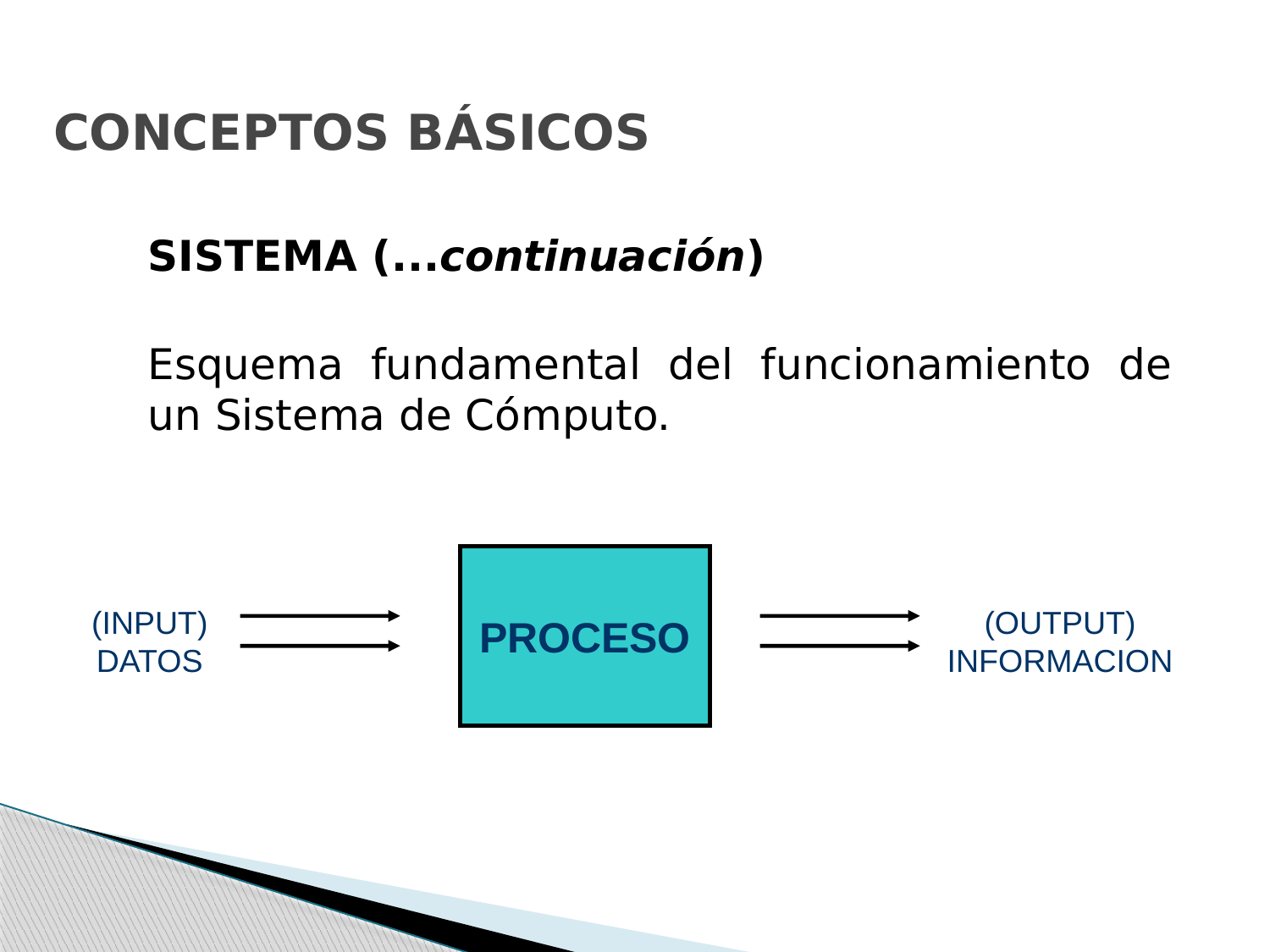

# CONCEPTOS BÁSICOS
	SISTEMA (...continuación)
	Esquema fundamental del funcionamiento de un Sistema de Cómputo.
PROCESO
(INPUT) DATOS
(OUTPUT) INFORMACION